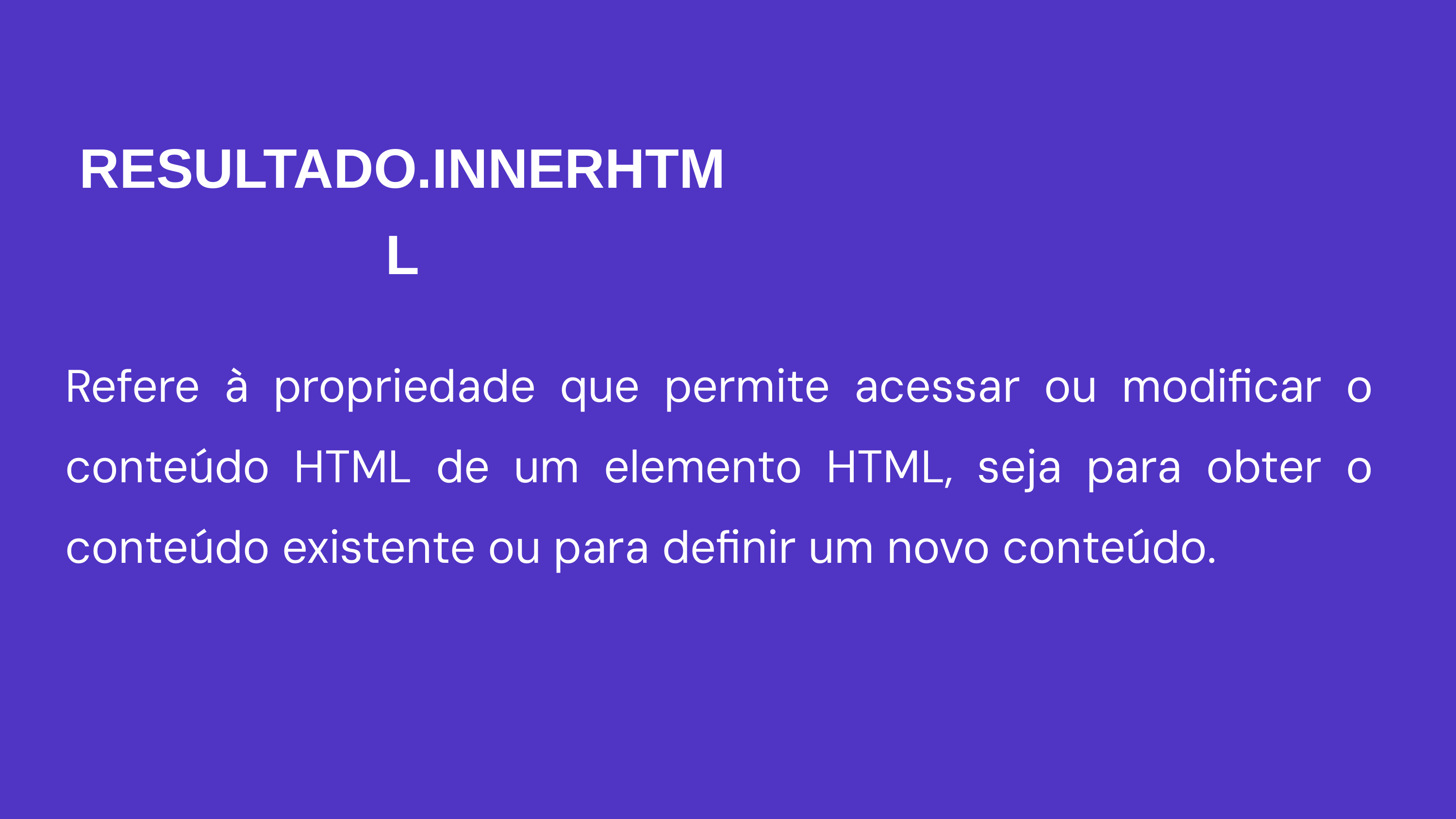

RESULTADO.INNERHTML
Refere à propriedade que permite acessar ou modificar o conteúdo HTML de um elemento HTML, seja para obter o conteúdo existente ou para definir um novo conteúdo.